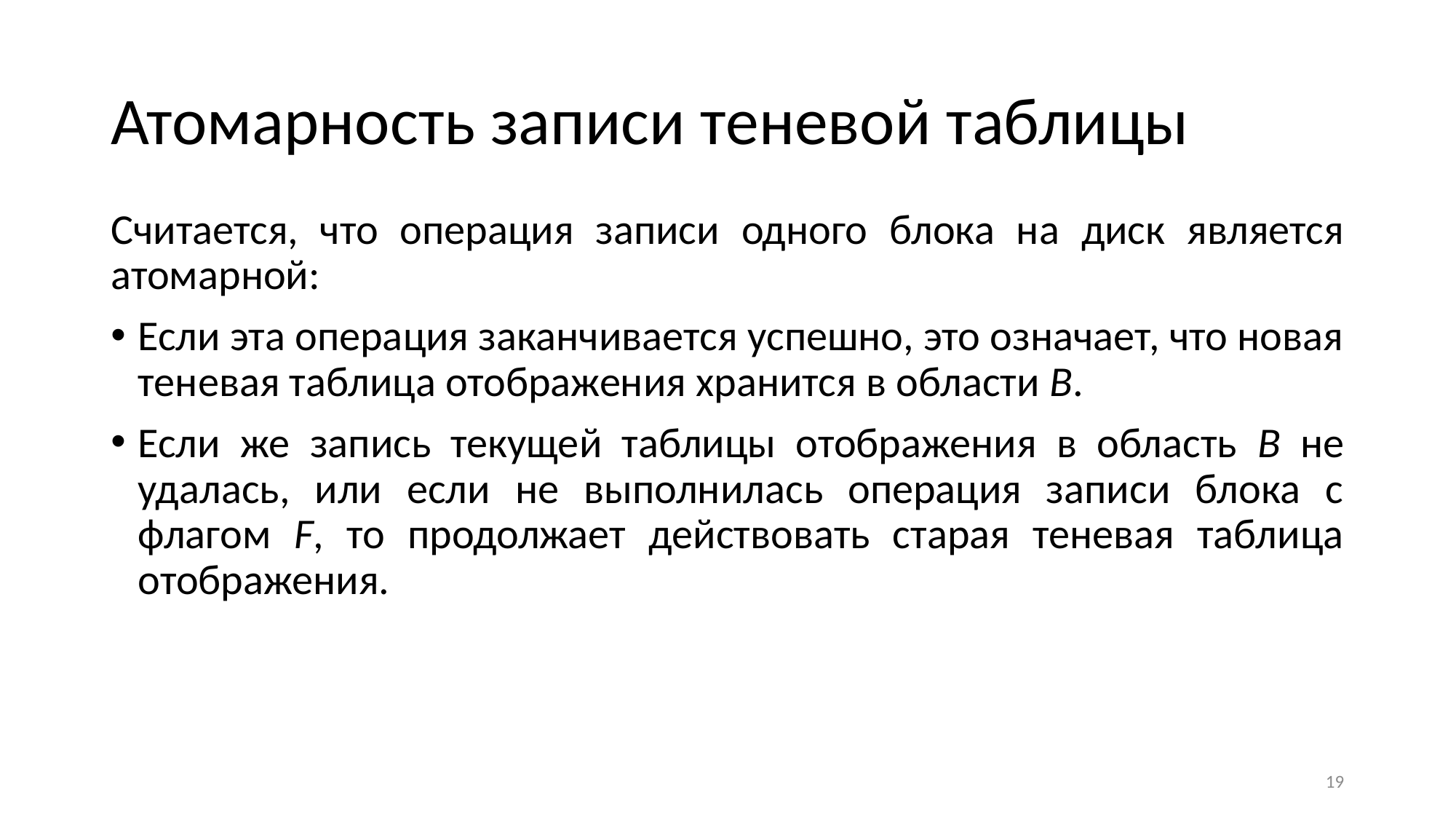

# Атомарность записи теневой таблицы
Считается, что операция записи одного блока на диск является атомарной:
Если эта операция заканчивается успешно, это означает, что новая теневая таблица отображения хранится в области B.
Если же запись текущей таблицы отображения в область B не удалась, или если не выполнилась операция записи блока с флагом F, то продолжает действовать старая теневая таблица отображения.

19